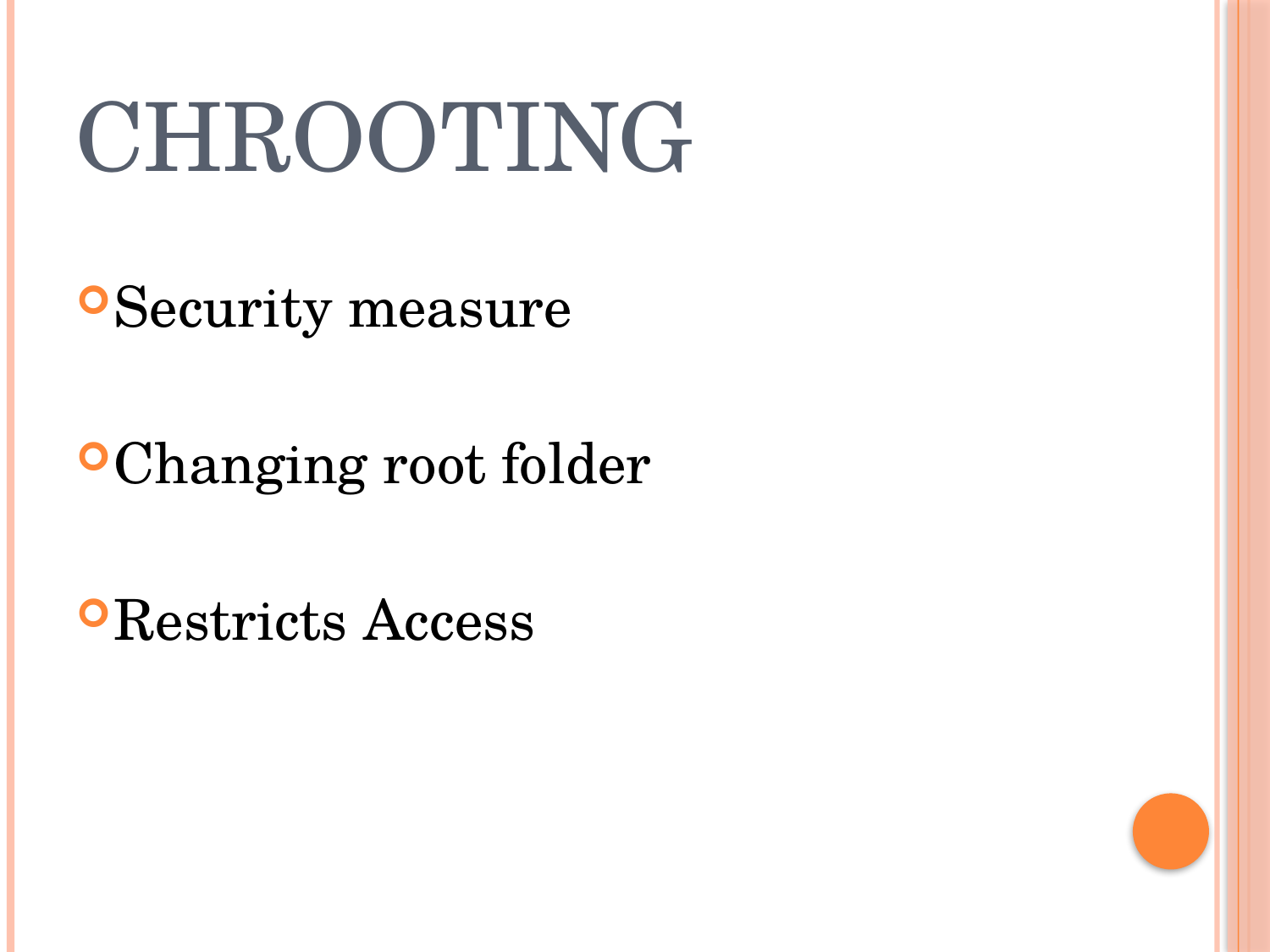

# CHROOTING
Security measure

Changing root folder

Restricts Access